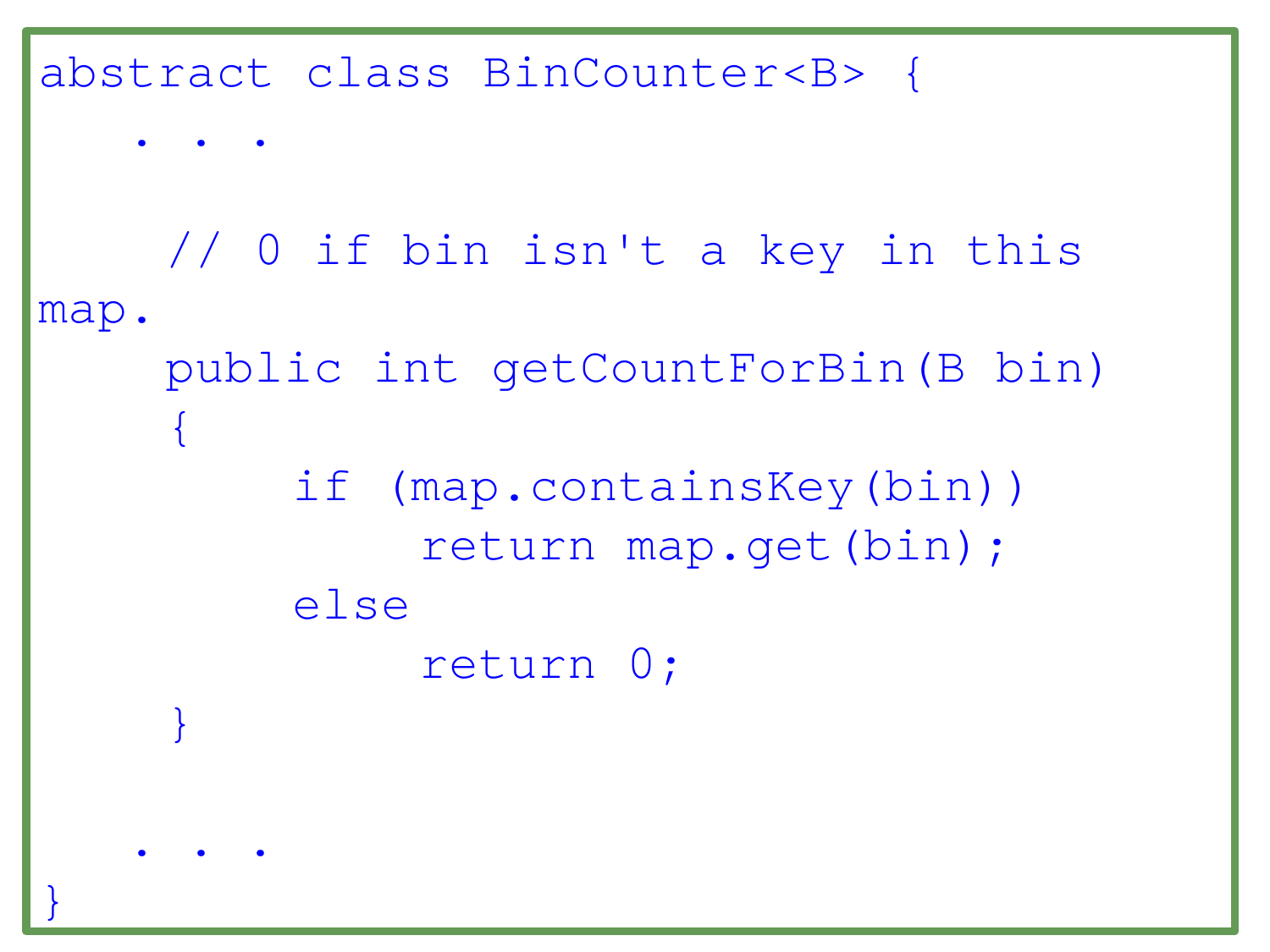

abstract class BinCounter<B> {
   . . .

	// 0 if bin isn't a key in this map.
	public int getCountForBin(B bin)
	{
		if (map.containsKey(bin))
			return map.get(bin);
		else
			return 0;
	}

   . . .
}